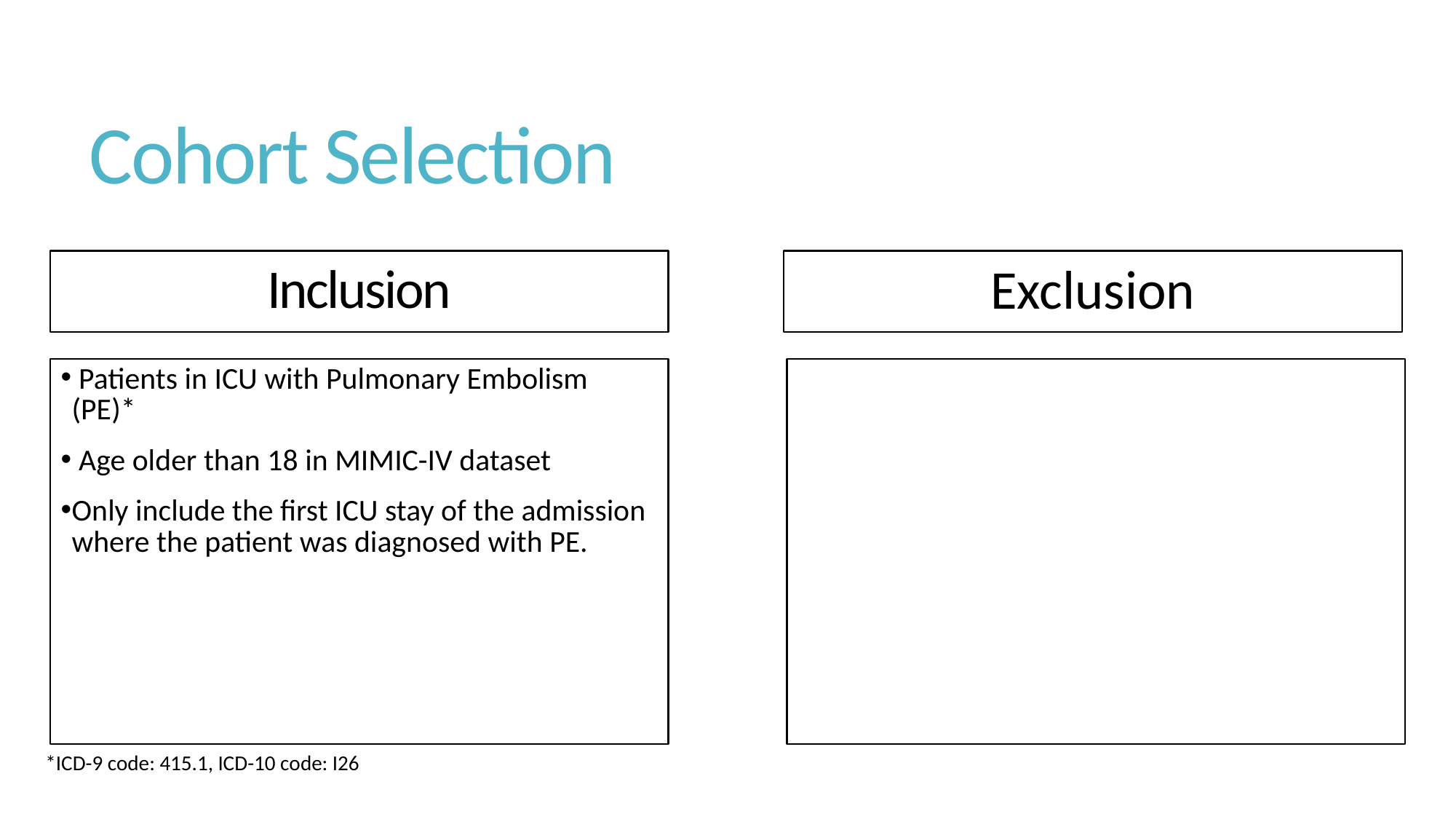

# Cohort Selection
Inclusion
Exclusion
 Patients in ICU with Pulmonary Embolism (PE)*
 Age older than 18 in MIMIC-IV dataset
Only include the first ICU stay of the admission where the patient was diagnosed with PE.

*ICD-9 code: 415.1, ICD-10 code: I26